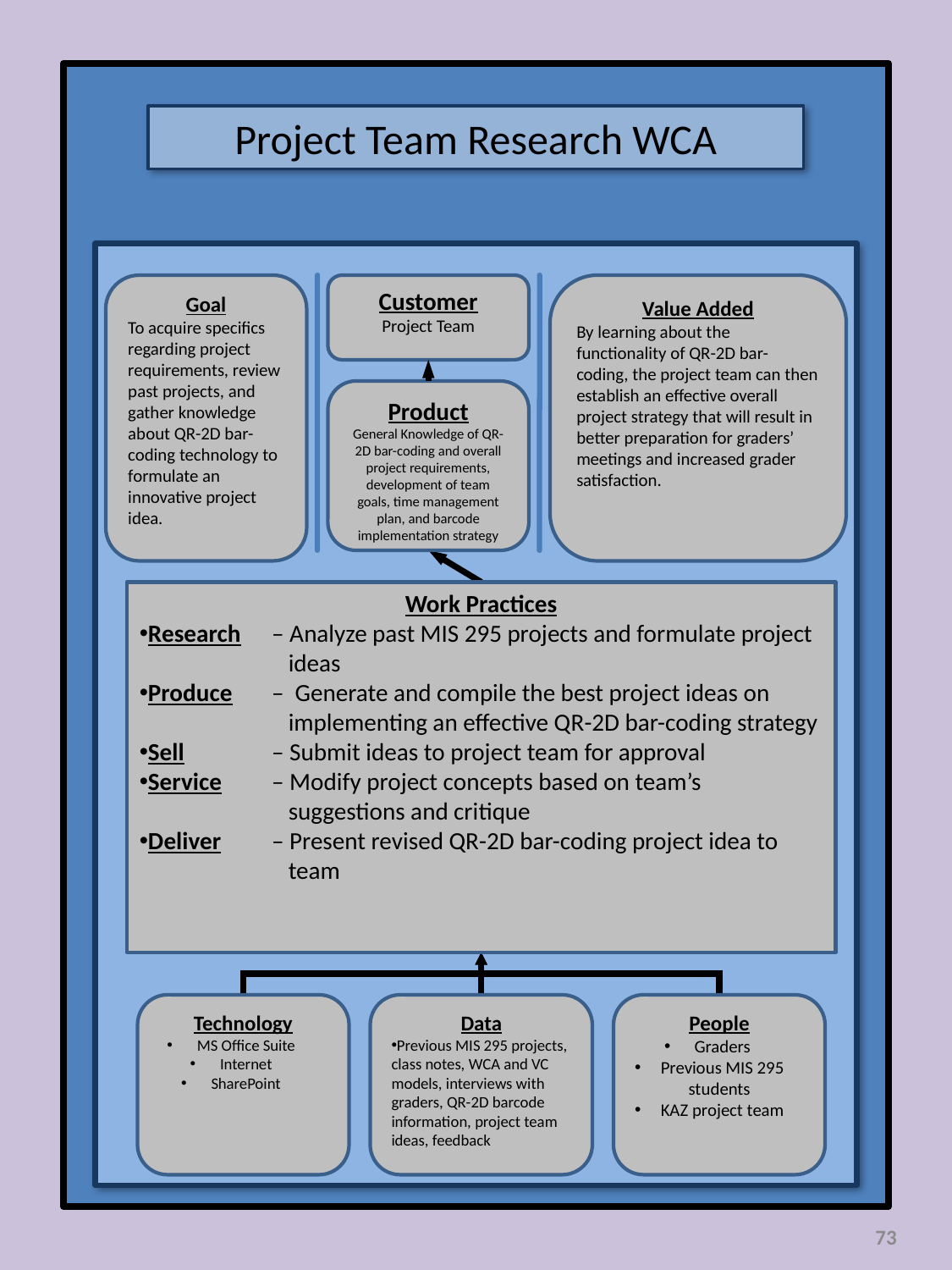

Project Team Research WCA

Goal
To acquire specifics regarding project requirements, review past projects, and gather knowledge about QR-2D bar-coding technology to formulate an innovative project idea.
Customer
Project Team
Value Added
By learning about the functionality of QR-2D bar-coding, the project team can then establish an effective overall project strategy that will result in better preparation for graders’ meetings and increased grader satisfaction.
Product
General Knowledge of QR-2D bar-coding and overall project requirements, development of team goals, time management plan, and barcode implementation strategy
Work Practices
Research	 – Analyze past MIS 295 projects and formulate project 	    ideas
Produce	 –  Generate and compile the best project ideas on 	    implementing an effective QR-2D bar-coding strategy
Sell 	 – Submit ideas to project team for approval
Service 	 – Modify project concepts based on team’s 	  	    suggestions and critique
Deliver	 – Present revised QR-2D bar-coding project idea to 	    team

Technology
MS Office Suite
Internet
SharePoint
Data
Previous MIS 295 projects, class notes, WCA and VC models, interviews with graders, QR-2D barcode information, project team ideas, feedback
People
Graders
Previous MIS 295 students
KAZ project team
73